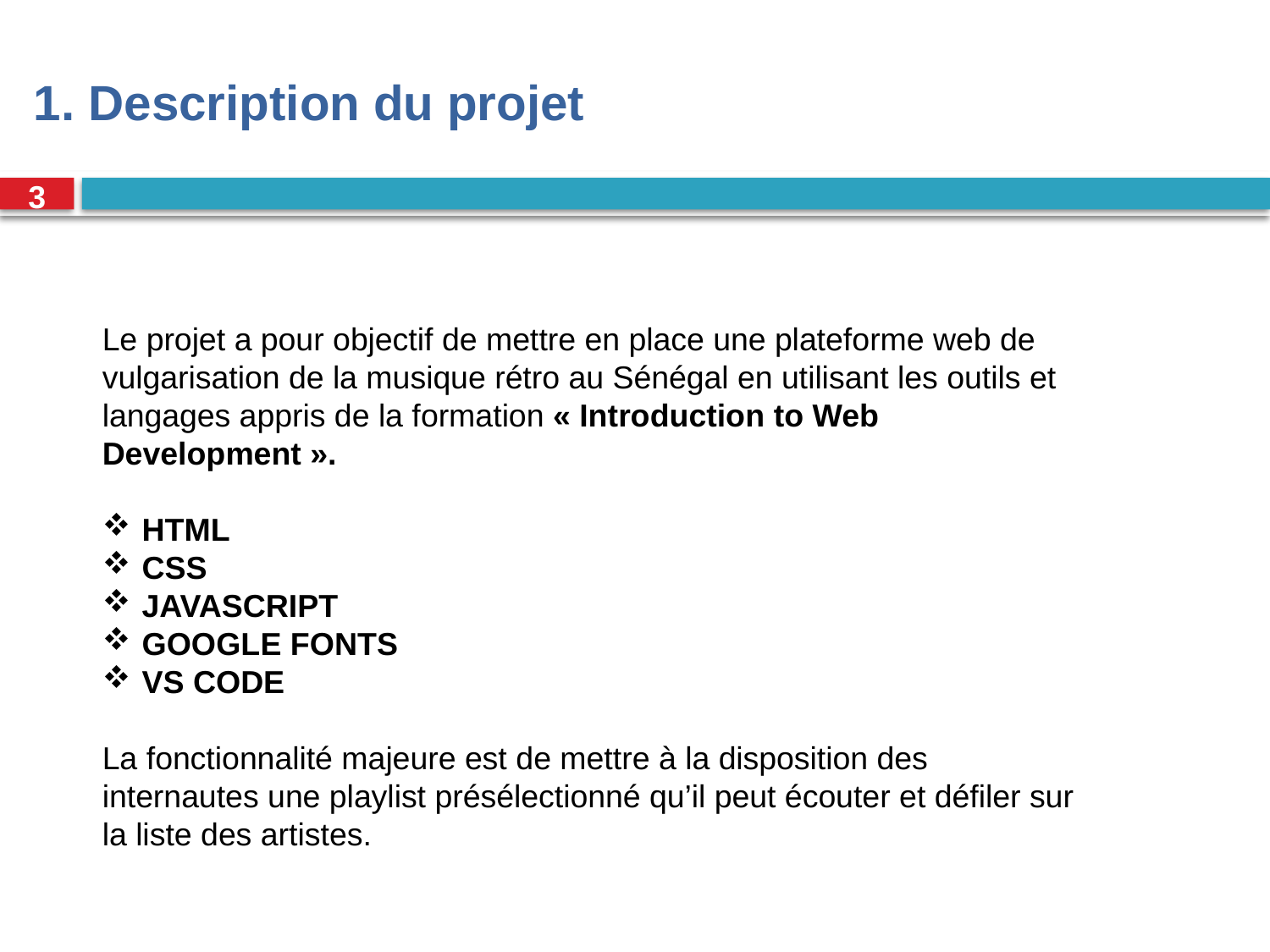

# 1. Description du projet
3
Le projet a pour objectif de mettre en place une plateforme web de vulgarisation de la musique rétro au Sénégal en utilisant les outils et langages appris de la formation « Introduction to Web Development ».

HTML
CSS
JAVASCRIPT
GOOGLE FONTS
VS CODE

La fonctionnalité majeure est de mettre à la disposition des internautes une playlist présélectionné qu’il peut écouter et défiler sur la liste des artistes.